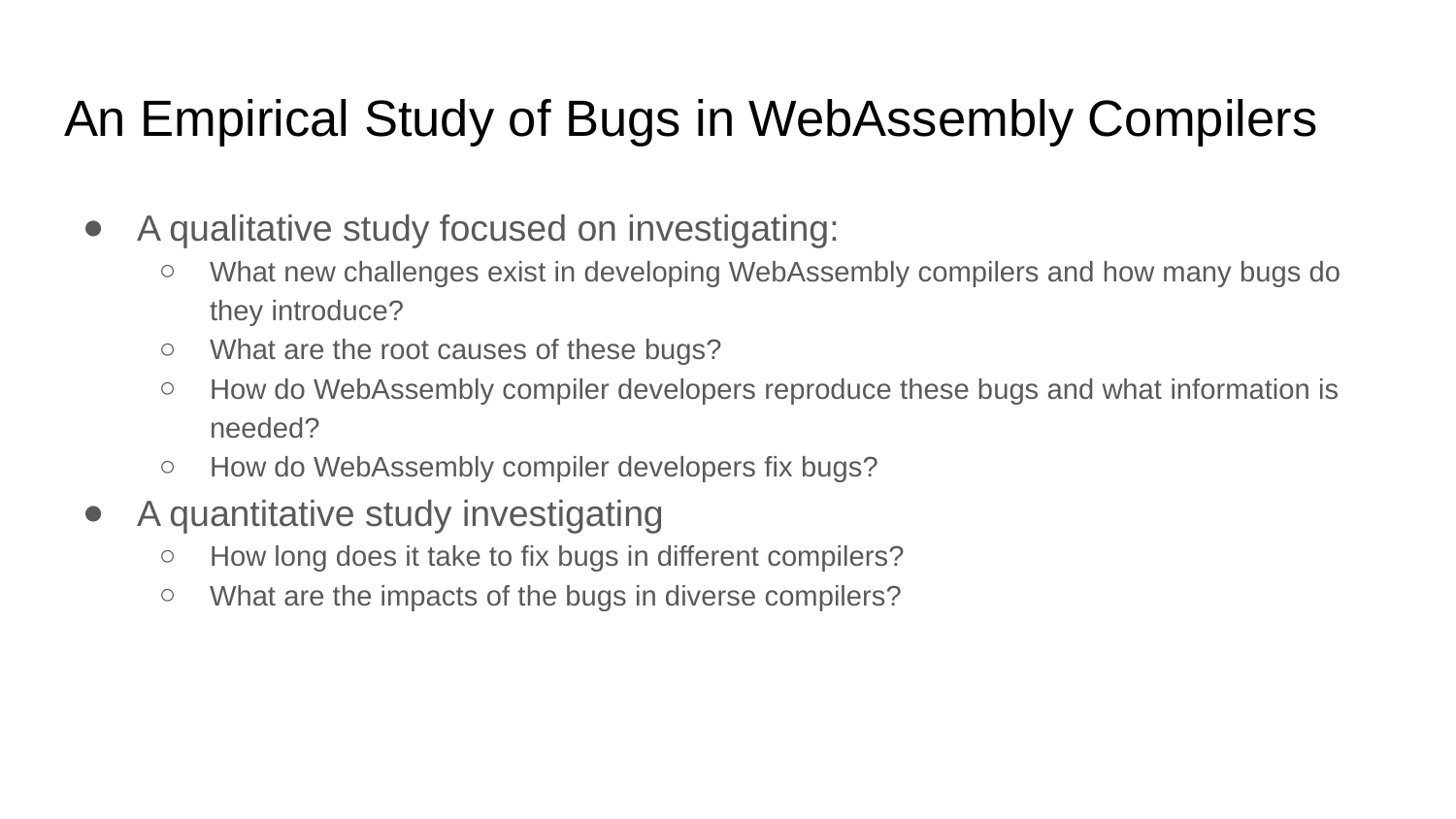

# An Empirical Study of Bugs in WebAssembly Compilers
A qualitative study focused on investigating:
What new challenges exist in developing WebAssembly compilers and how many bugs do they introduce?
What are the root causes of these bugs?
How do WebAssembly compiler developers reproduce these bugs and what information is needed?
How do WebAssembly compiler developers fix bugs?
A quantitative study investigating
How long does it take to fix bugs in different compilers?
What are the impacts of the bugs in diverse compilers?